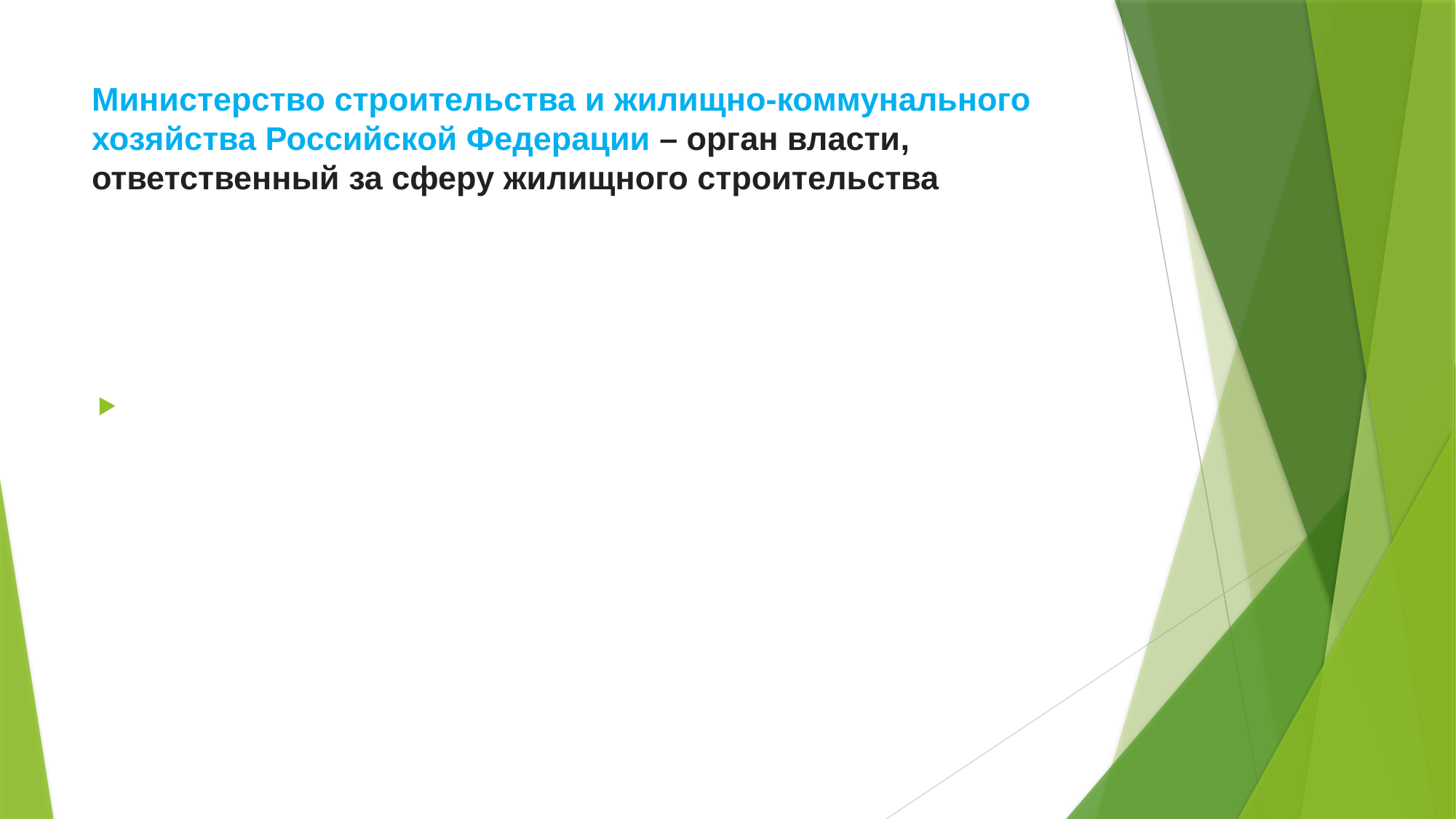

# Министерство строительства и жилищно-коммунального хозяйства Российской Федерации – орган власти, ответственный за сферу жилищного строительства